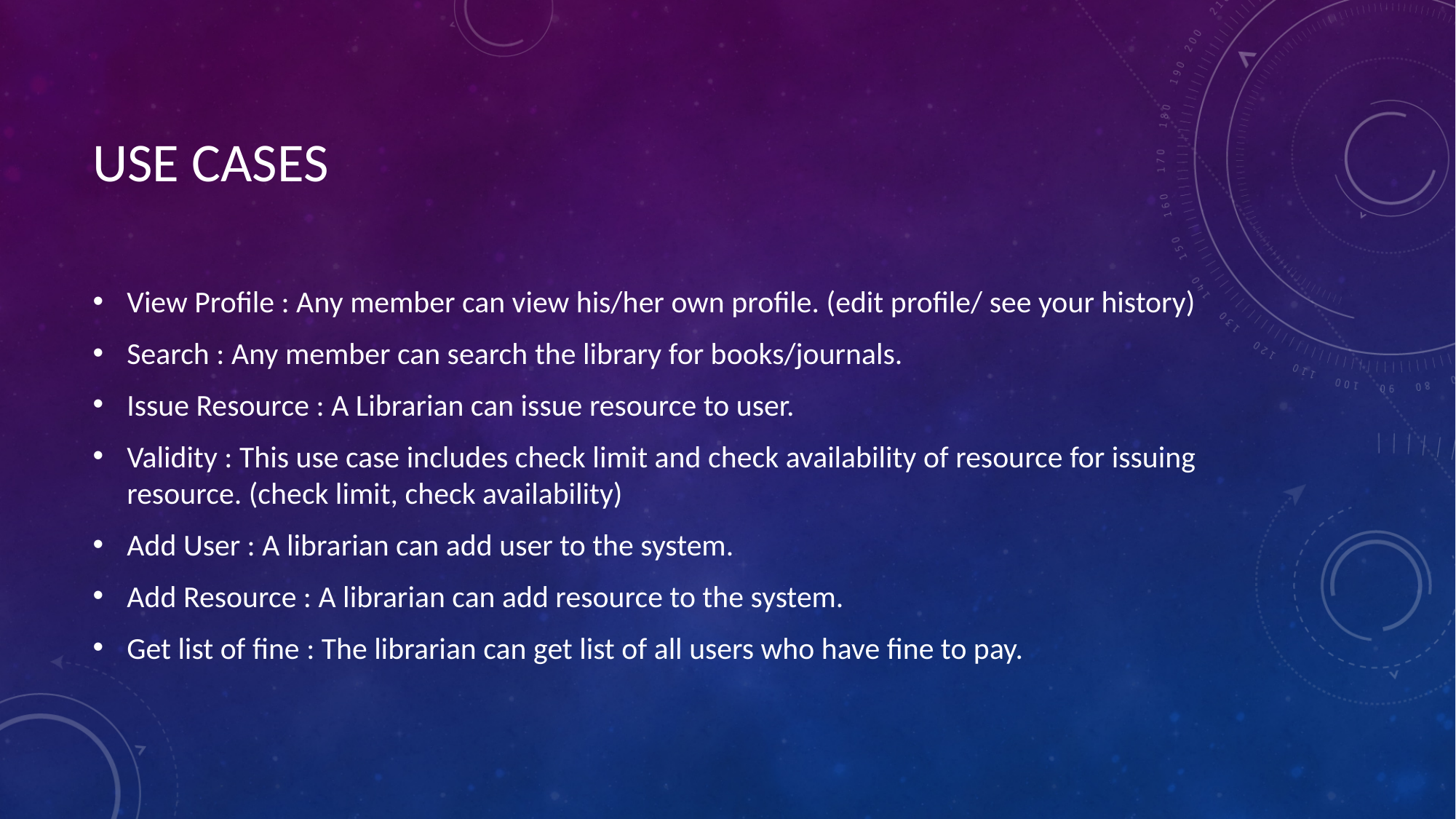

# Use cases
View Profile : Any member can view his/her own profile. (edit profile/ see your history)
Search : Any member can search the library for books/journals.
Issue Resource : A Librarian can issue resource to user.
Validity : This use case includes check limit and check availability of resource for issuing resource. (check limit, check availability)
Add User : A librarian can add user to the system.
Add Resource : A librarian can add resource to the system.
Get list of fine : The librarian can get list of all users who have fine to pay.